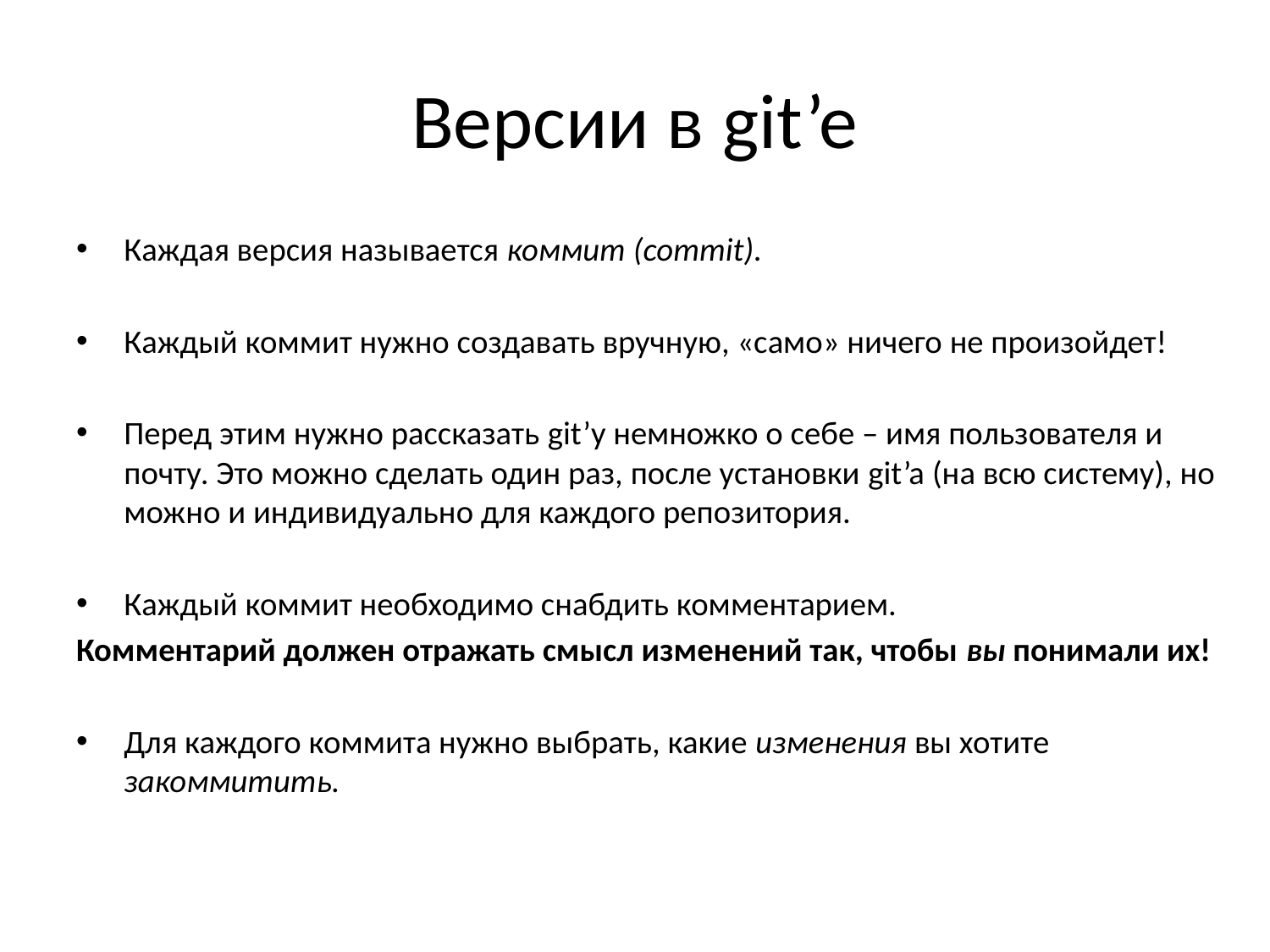

# Версии в git’e
Каждая версия называется коммит (commit).

Каждый коммит нужно создавать вручную, «само» ничего не произойдет!

Перед этим нужно рассказать git’у немножко о себе – имя пользователя и почту. Это можно сделать один раз, после установки git’a (на всю систему), но можно и индивидуально для каждого репозитория.

Каждый коммит необходимо снабдить комментарием.
Комментарий должен отражать смысл изменений так, чтобы вы понимали их!

Для каждого коммита нужно выбрать, какие изменения вы хотите закоммитить.